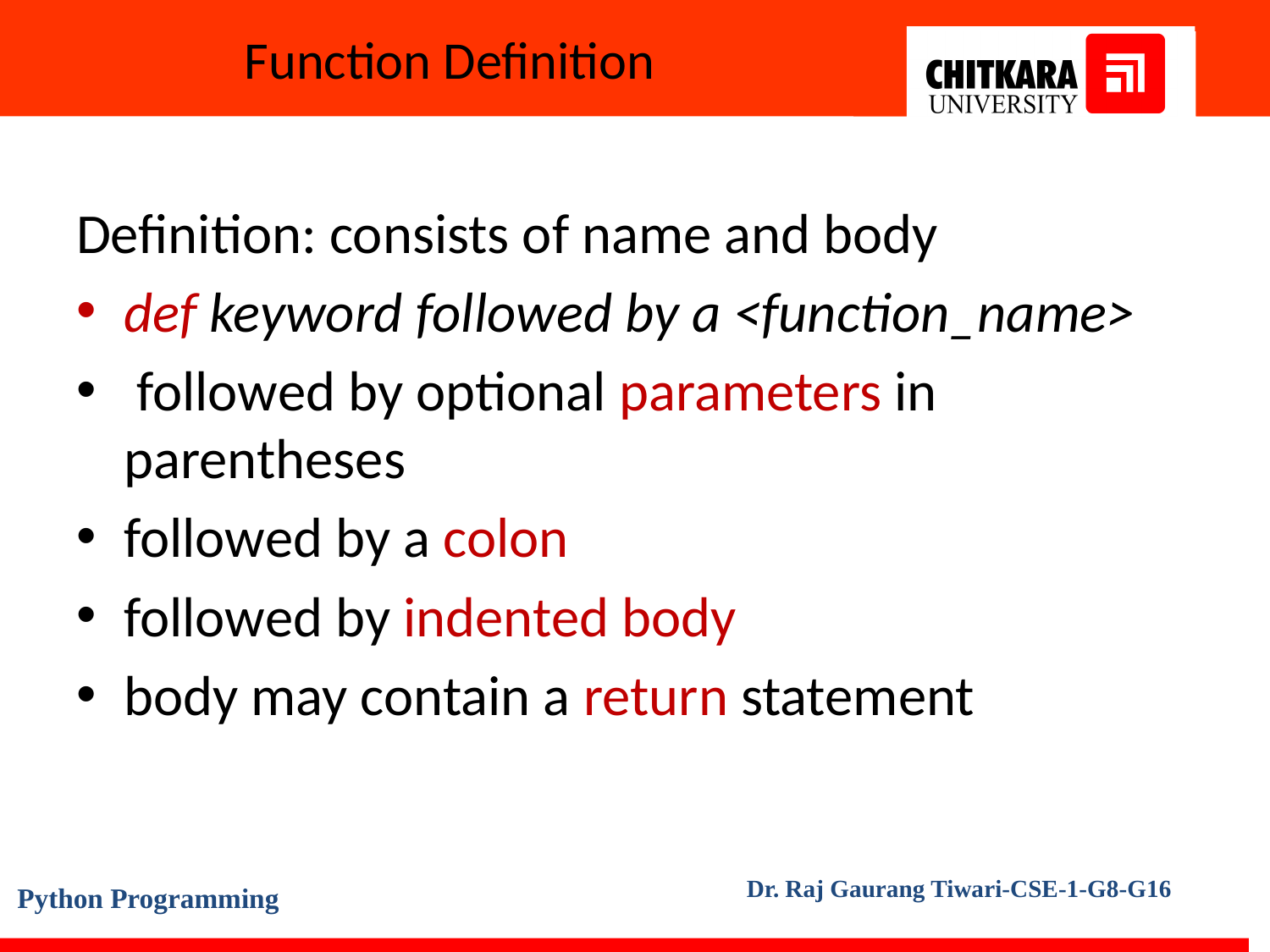

# Function Definition
Definition: consists of name and body
def keyword followed by a <function_name>
 followed by optional parameters in parentheses
followed by a colon
followed by indented body
body may contain a return statement
Dr. Raj Gaurang Tiwari-CSE-1-G8-G16
Python Programming